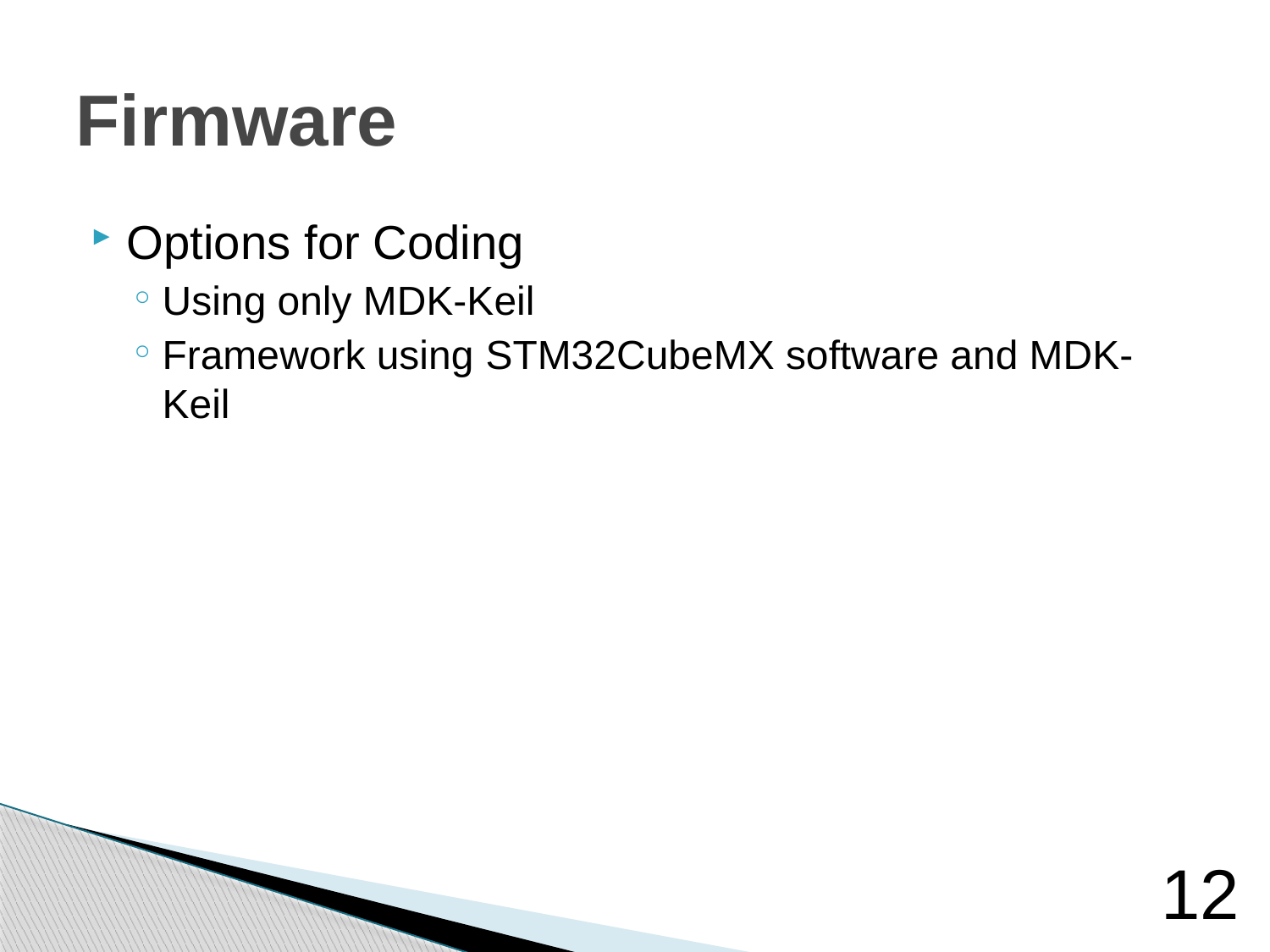

# Firmware
Options for Coding
Using only MDK-Keil
Framework using STM32CubeMX software and MDK-Keil
12